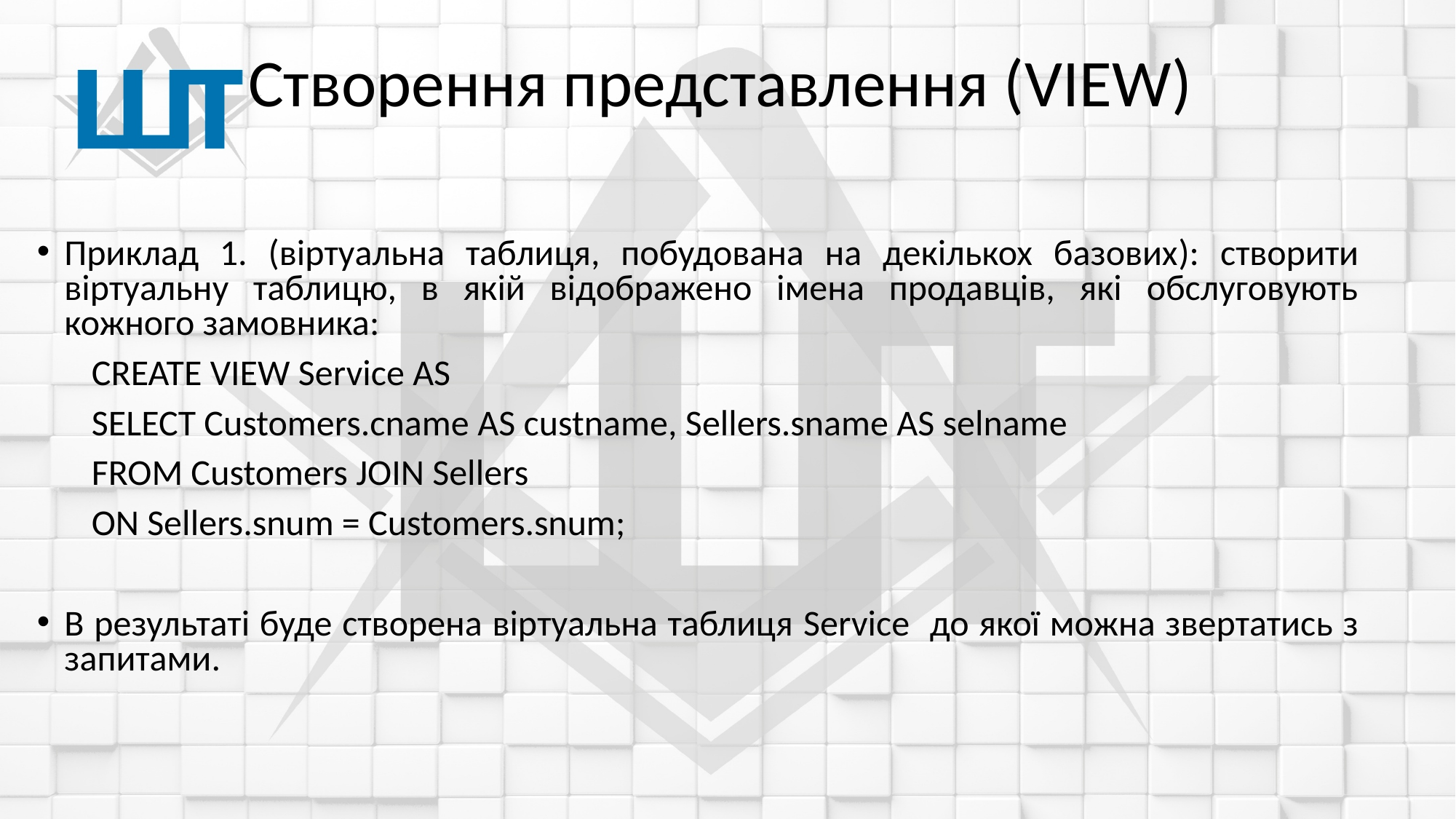

# Створення представлення (VIEW)
Приклад 1. (віртуальна таблиця, побудована на декількох базових): створити віртуальну таблицю, в якій відображено імена продавців, які обслуговують кожного замовника:
CREATE VIEW Service AS
SELECT Customers.cname AS custname, Sellers.sname AS selname
FROM Customers JOIN Sellers
ON Sellers.snum = Customers.snum;

В результаті буде створена віртуальна таблиця Service  до якої можна звертатись з запитами.